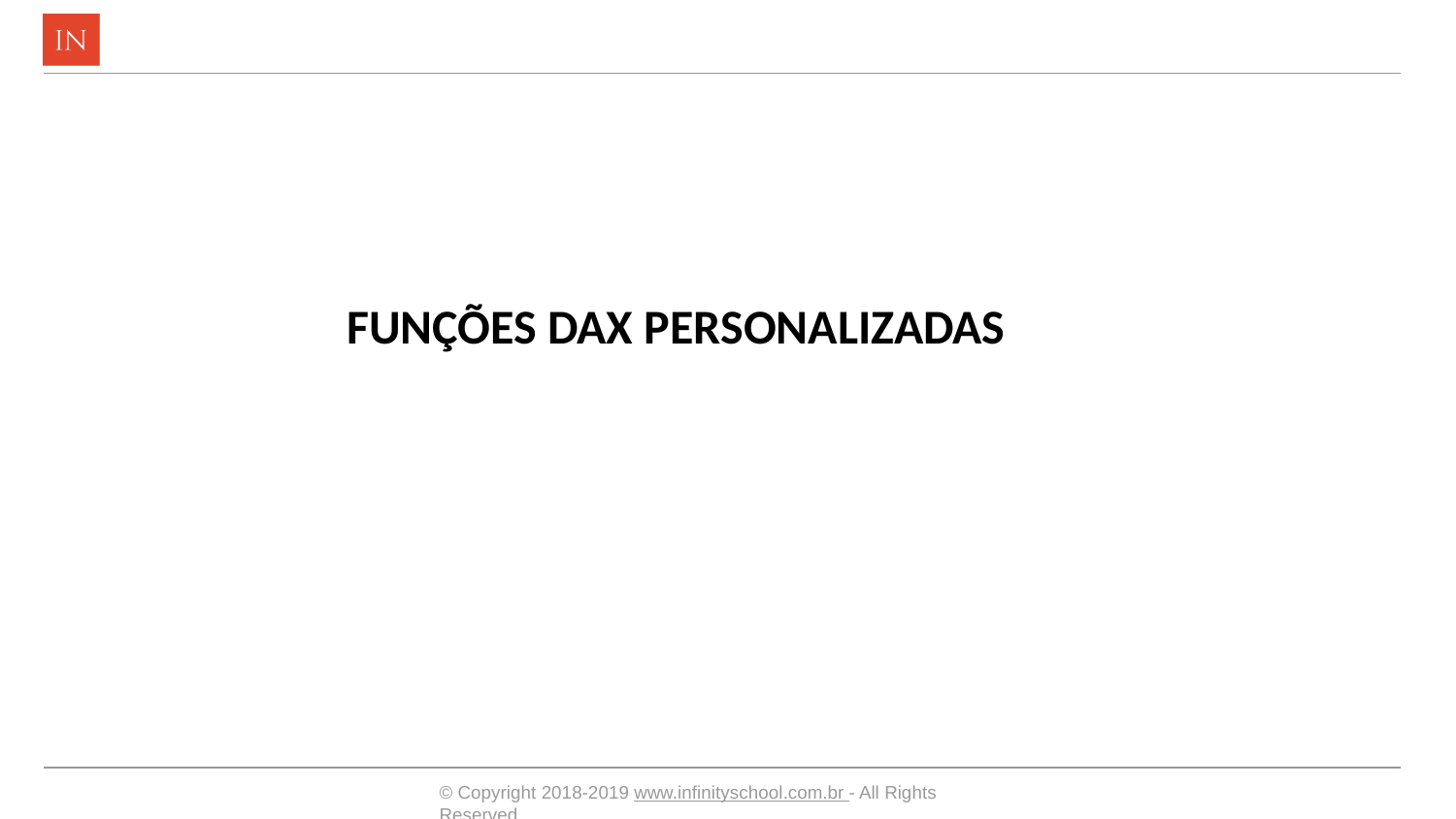

FUNÇÕES DAX PERSONALIZADAS
© Copyright 2018-2019 www.infinityschool.com.br - All Rights Reserved